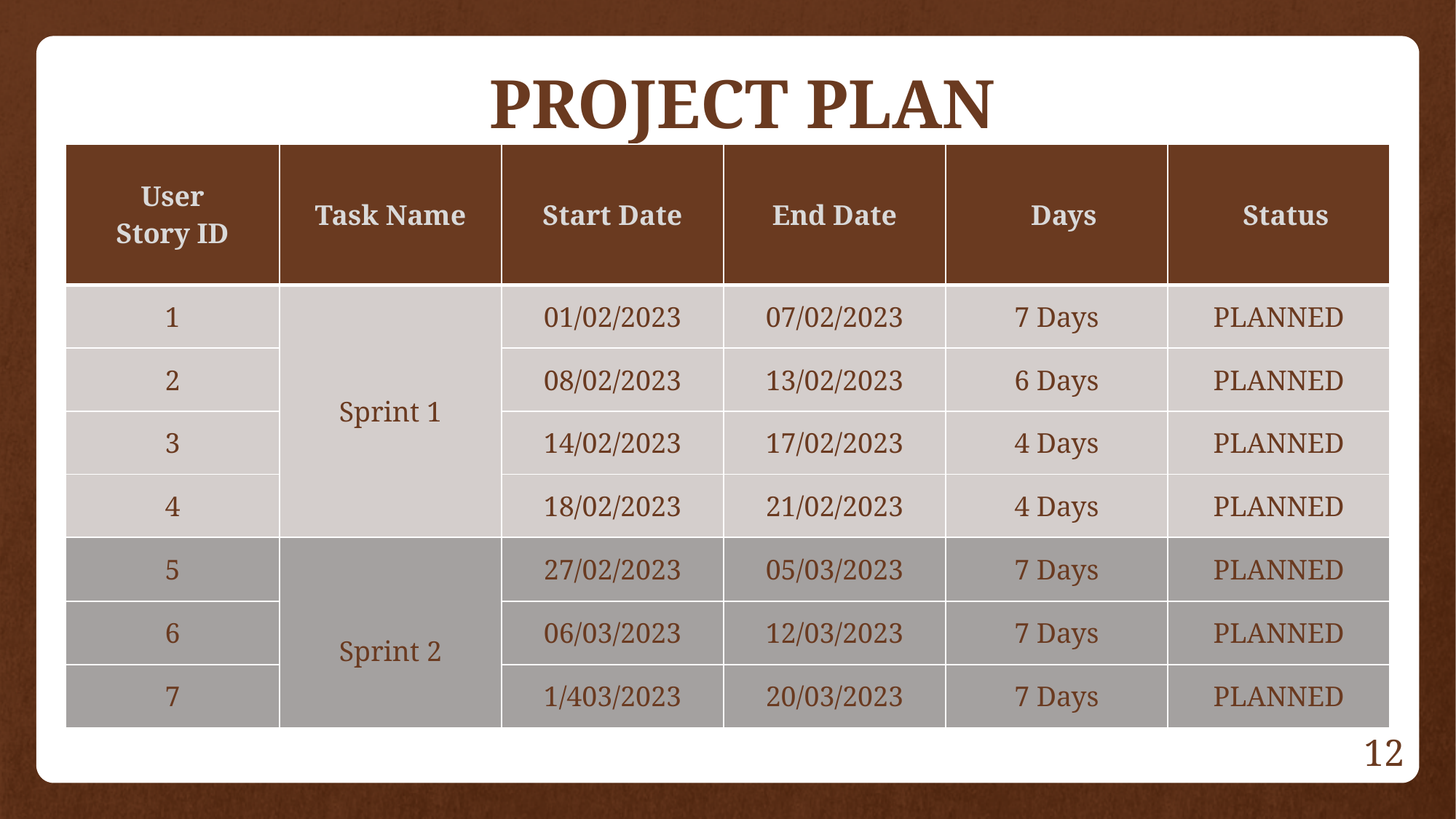

# PROJECT PLAN
| User Story ID | Task Name | Start Date | End Date | Days | Status |
| --- | --- | --- | --- | --- | --- |
| 1 | Sprint 1 | 01/02/2023 | 07/02/2023 | 7 Days | PLANNED |
| 2 |  | 08/02/2023 | 13/02/2023 | 6 Days | PLANNED |
| 3 |  | 14/02/2023 | 17/02/2023 | 4 Days | PLANNED |
| 4 |  | 18/02/2023 | 21/02/2023 | 4 Days | PLANNED |
| 5 | Sprint 2 | 27/02/2023 | 05/03/2023 | 7 Days | PLANNED |
| 6 |  | 06/03/2023 | 12/03/2023 | 7 Days | PLANNED |
| 7 |  | 1/403/2023 | 20/03/2023 | 7 Days | PLANNED |
12